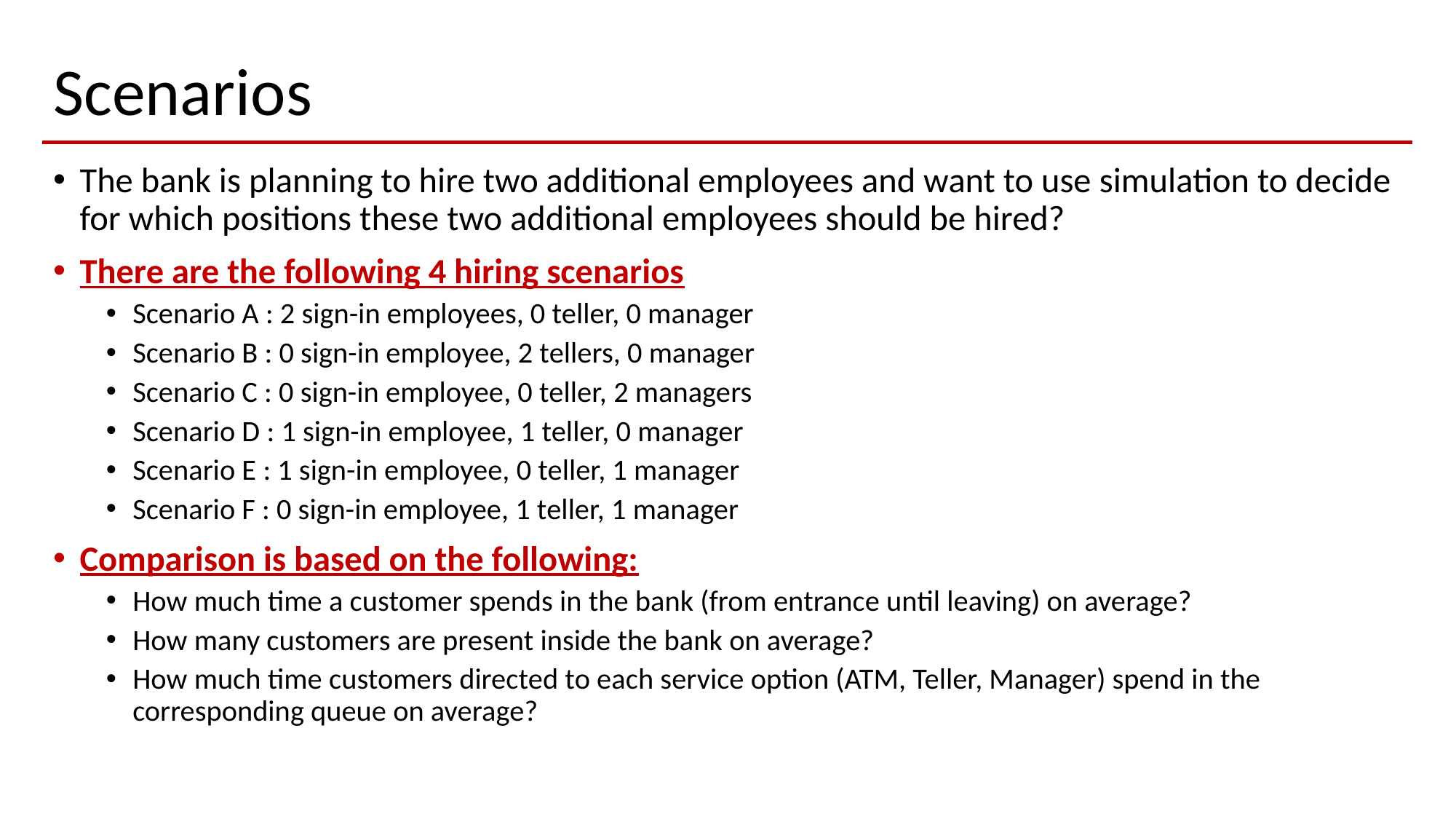

# Scenarios
The bank is planning to hire two additional employees and want to use simulation to decide for which positions these two additional employees should be hired?
There are the following 4 hiring scenarios
Scenario A : 2 sign-in employees, 0 teller, 0 manager
Scenario B : 0 sign-in employee, 2 tellers, 0 manager
Scenario C : 0 sign-in employee, 0 teller, 2 managers
Scenario D : 1 sign-in employee, 1 teller, 0 manager
Scenario E : 1 sign-in employee, 0 teller, 1 manager
Scenario F : 0 sign-in employee, 1 teller, 1 manager
Comparison is based on the following:
How much time a customer spends in the bank (from entrance until leaving) on average?
How many customers are present inside the bank on average?
How much time customers directed to each service option (ATM, Teller, Manager) spend in the corresponding queue on average?